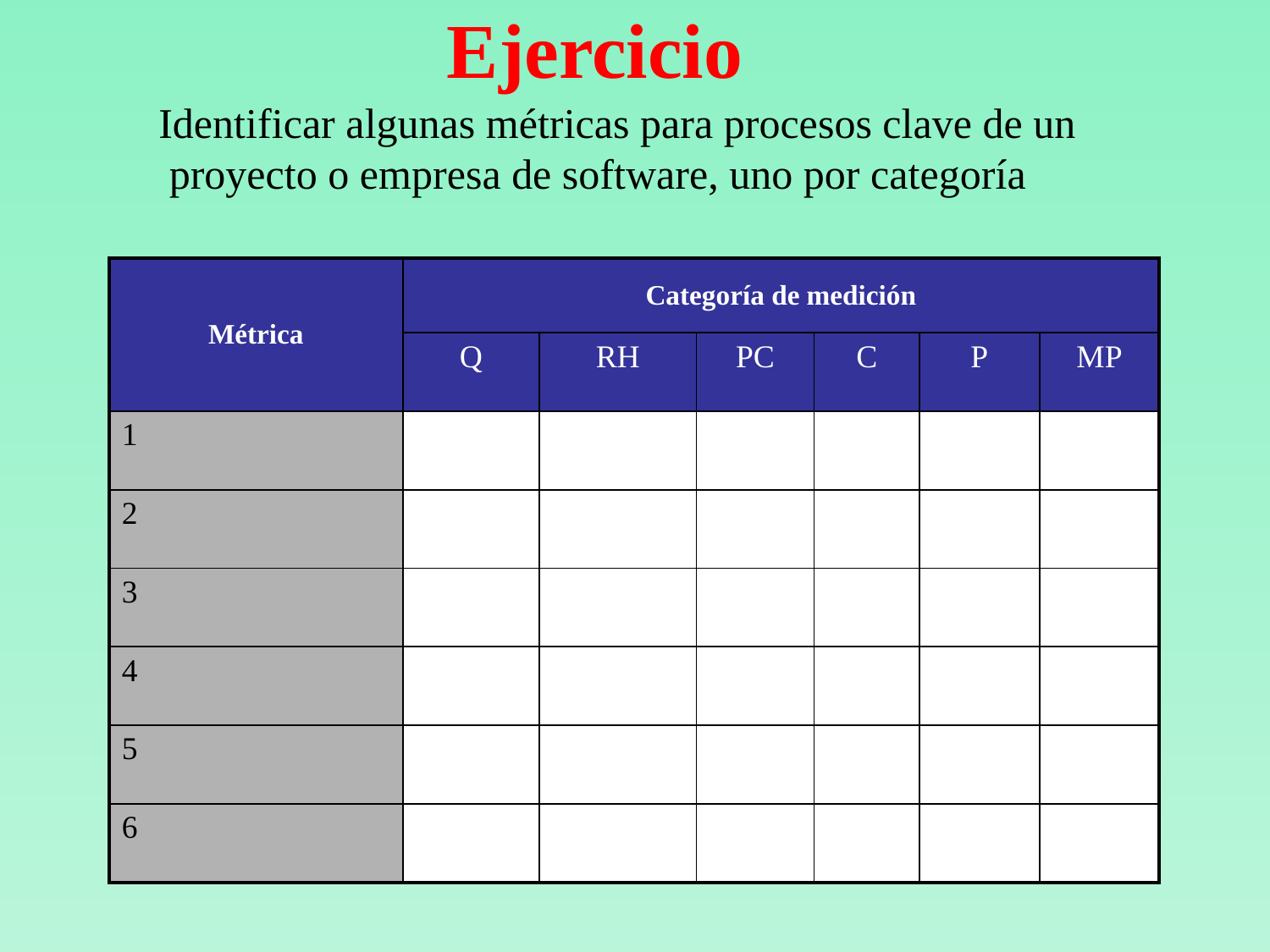

# Ejercicio
      Identificar algunas métricas para procesos clave de un proyecto o empresa de software, uno por categoría
| Métrica | Categoría de medición |  |  |  |  |  |
| --- | --- | --- | --- | --- | --- | --- |
|  | Q | RH | PC | C | P | MP |
| 1 |  |  |  |  |  |  |
| 2 |  |  |  |  |  |  |
| 3 |  |  |  |  |  |  |
| 4 |  |  |  |  |  |  |
| 5 |  |  |  |  |  |  |
| 6 |  |  |  |  |  |  |